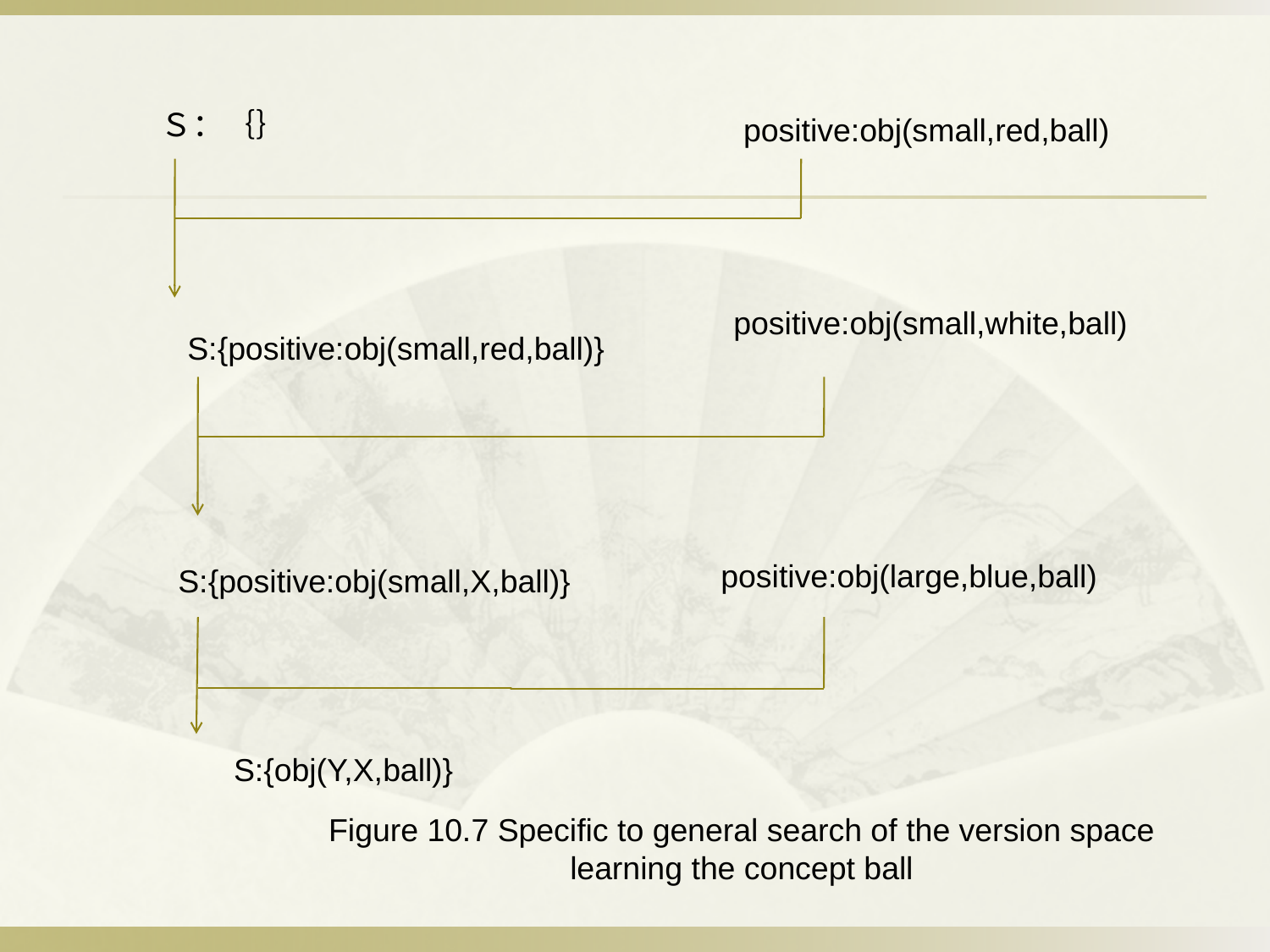

Ｓ：｛｝
positive:obj(small,red,ball)
positive:obj(small,white,ball)
S:{positive:obj(small,red,ball)}
S:{positive:obj(small,X,ball)}
positive:obj(large,blue,ball)
S:{obj(Y,X,ball)}
Figure 10.7 Specific to general search of the version space learning the concept ball